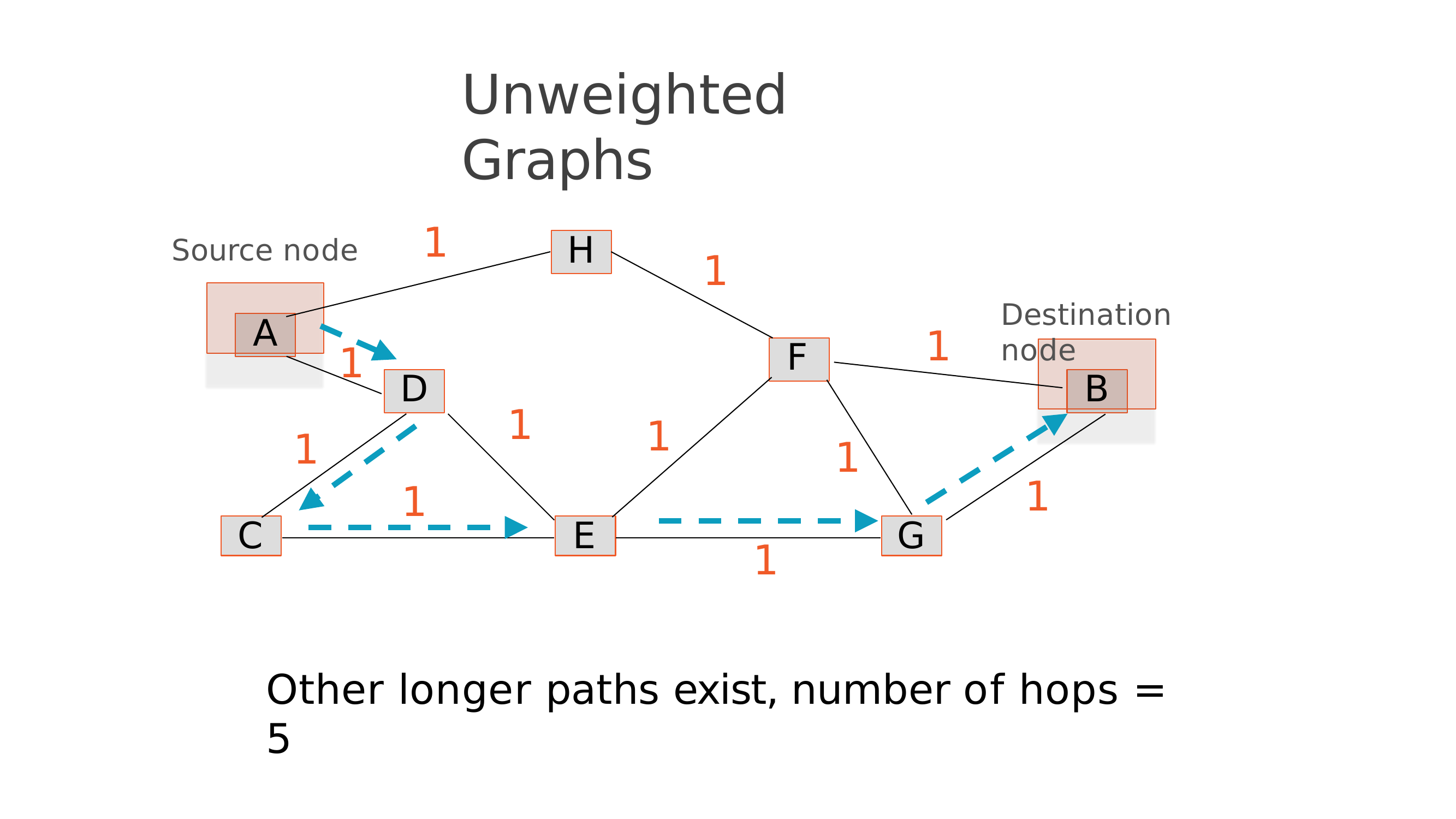

# Unweighted Graphs
1
H

Source node
1

A
Destination node

1

F
1

B
D

1
1

1

1
1
1

C
E
G
1

Other longer paths exist, number of hops = 5